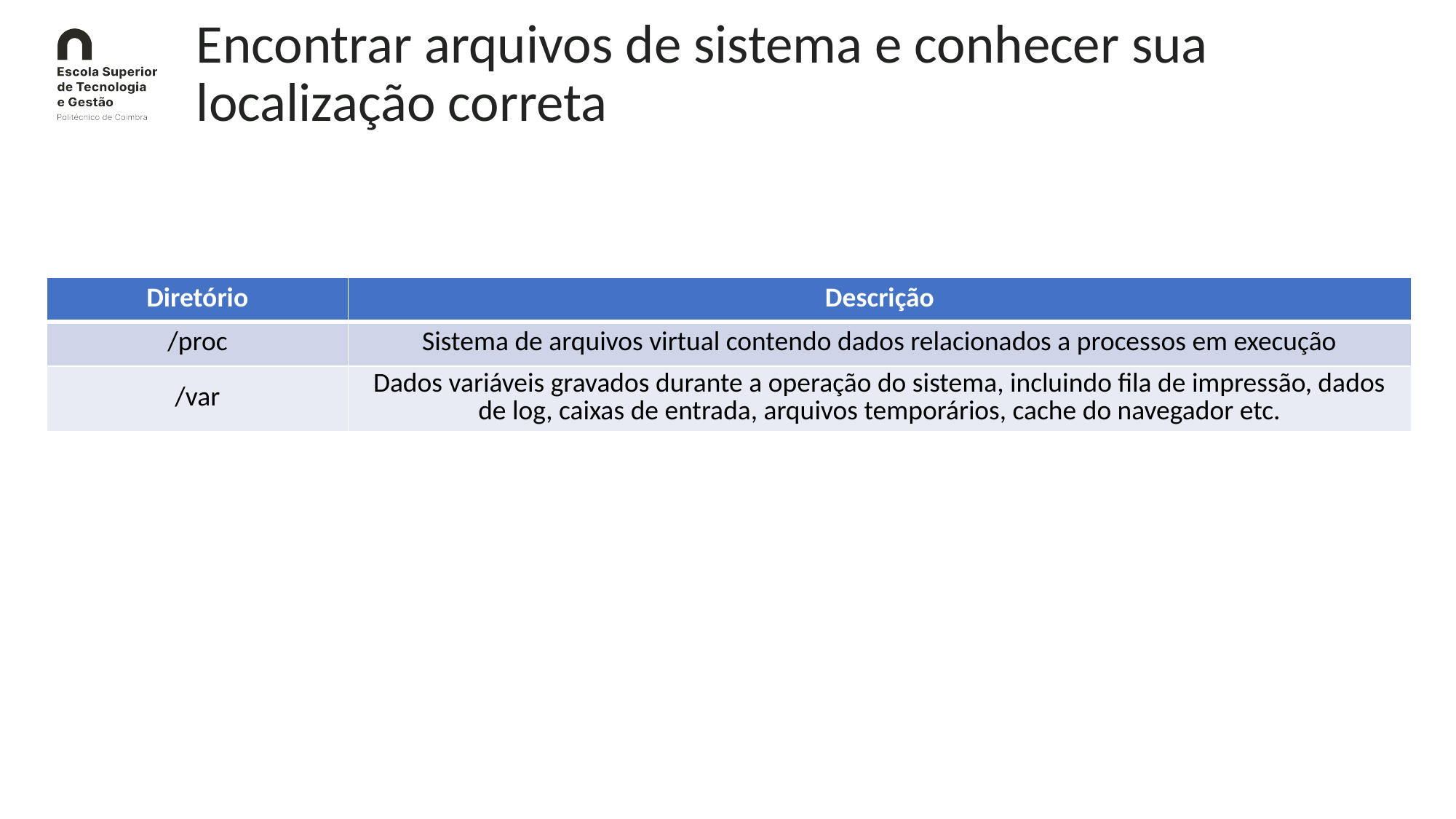

# Encontrar arquivos de sistema e conhecer sua localização correta
| Diretório | Descrição |
| --- | --- |
| /proc | Sistema de arquivos virtual contendo dados relacionados a processos em execução |
| /var | Dados variáveis gravados durante a operação do sistema, incluindo fila de impressão, dados de log, caixas de entrada, arquivos temporários, cache do navegador etc. |